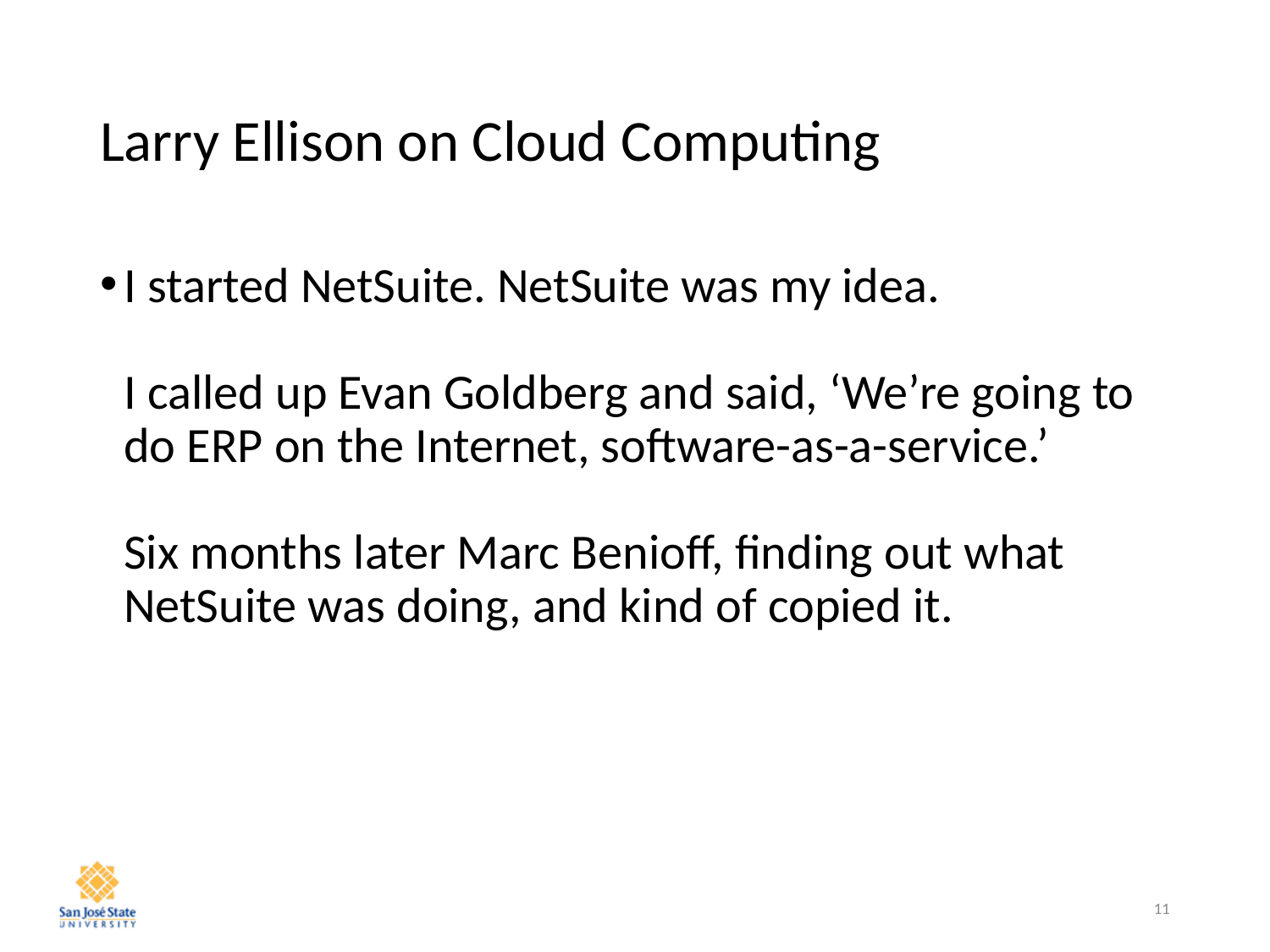

# Larry Ellison on Cloud Computing
I started NetSuite. NetSuite was my idea.
I called up Evan Goldberg and said, ‘We’re going to do ERP on the Internet, software-as-a-service.’
Six months later Marc Benioff, finding out what NetSuite was doing, and kind of copied it.
11